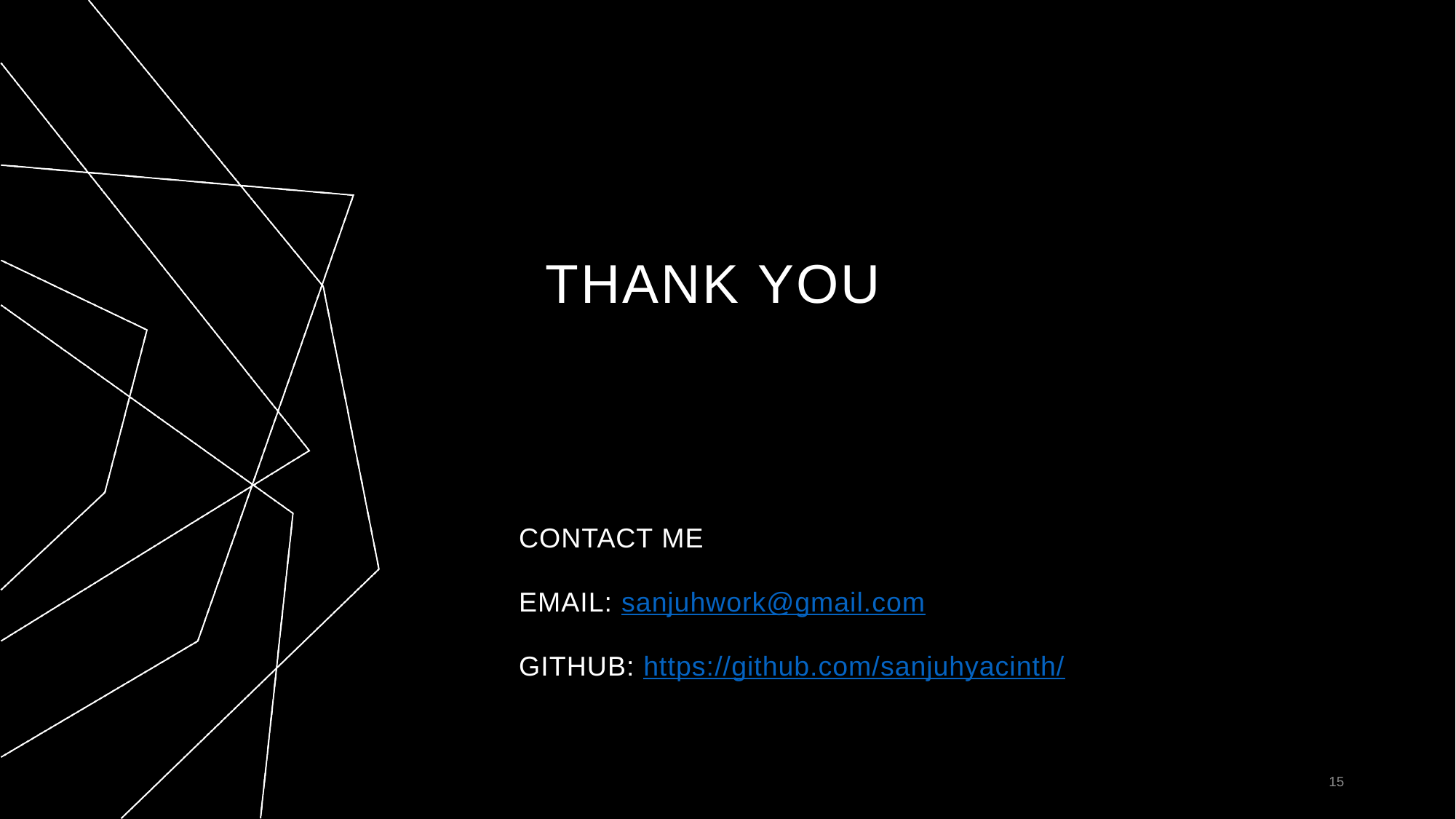

# THANK YOU
CONTACT ME
EMAIL: sanjuhwork@gmail.com
GITHUB: https://github.com/sanjuhyacinth/

15